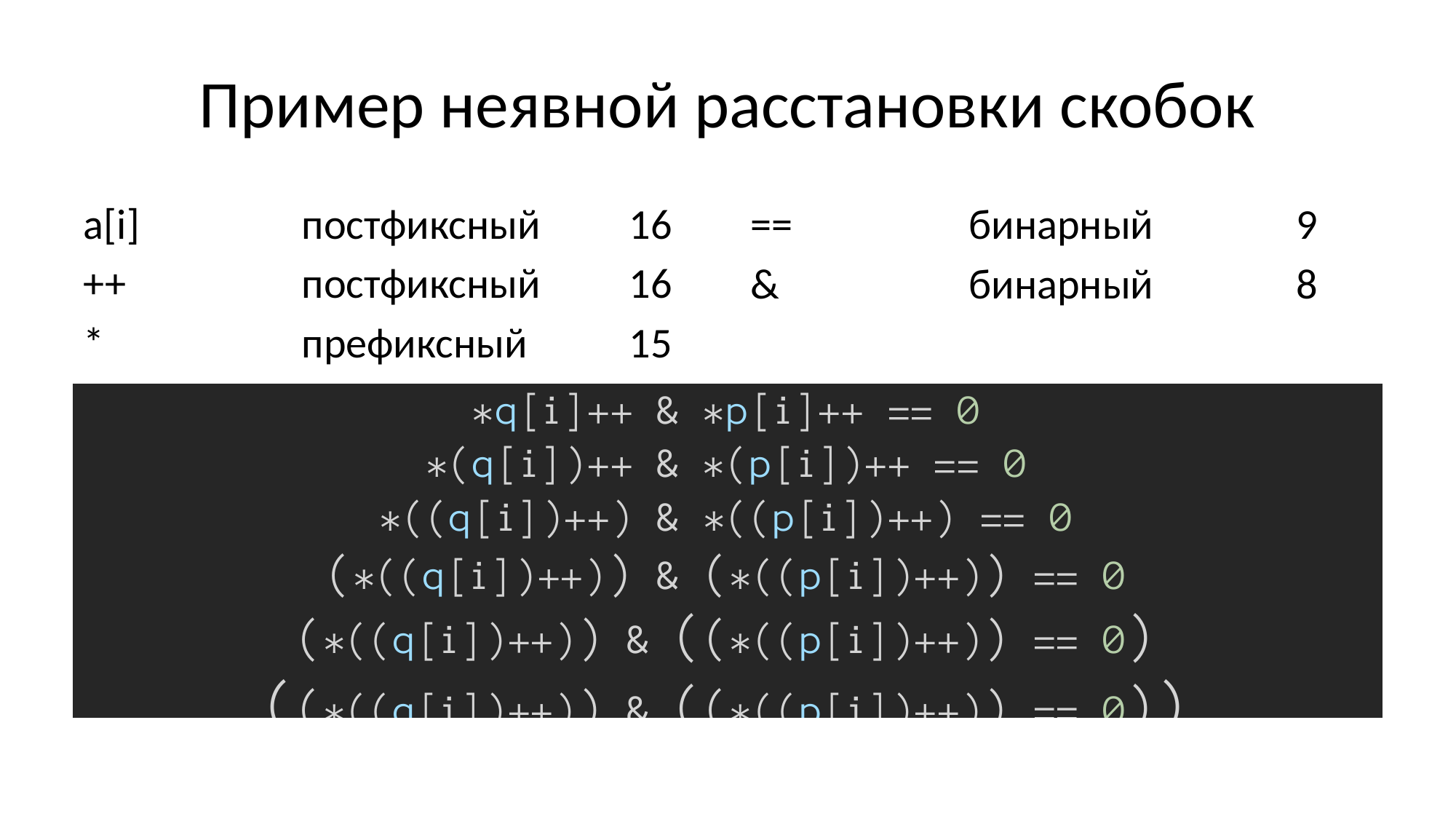

# Пример неявной расстановки скобок
a[i]		постфиксный	16
++		постфиксный	16
*		префиксный	15
==		бинарный		9
&		бинарный		8

| \*q[i]++ & \*p[i]++ == 0 |
| --- |
| \*(q[i])++ & \*(p[i])++ == 0 |
| \*((q[i])++) & \*((p[i])++) == 0 |
| (\*((q[i])++)) & (\*((p[i])++)) == 0 |
| (\*((q[i])++)) & ((\*((p[i])++)) == 0) |
| ((\*((q[i])++)) & ((\*((p[i])++)) == 0)) |

26